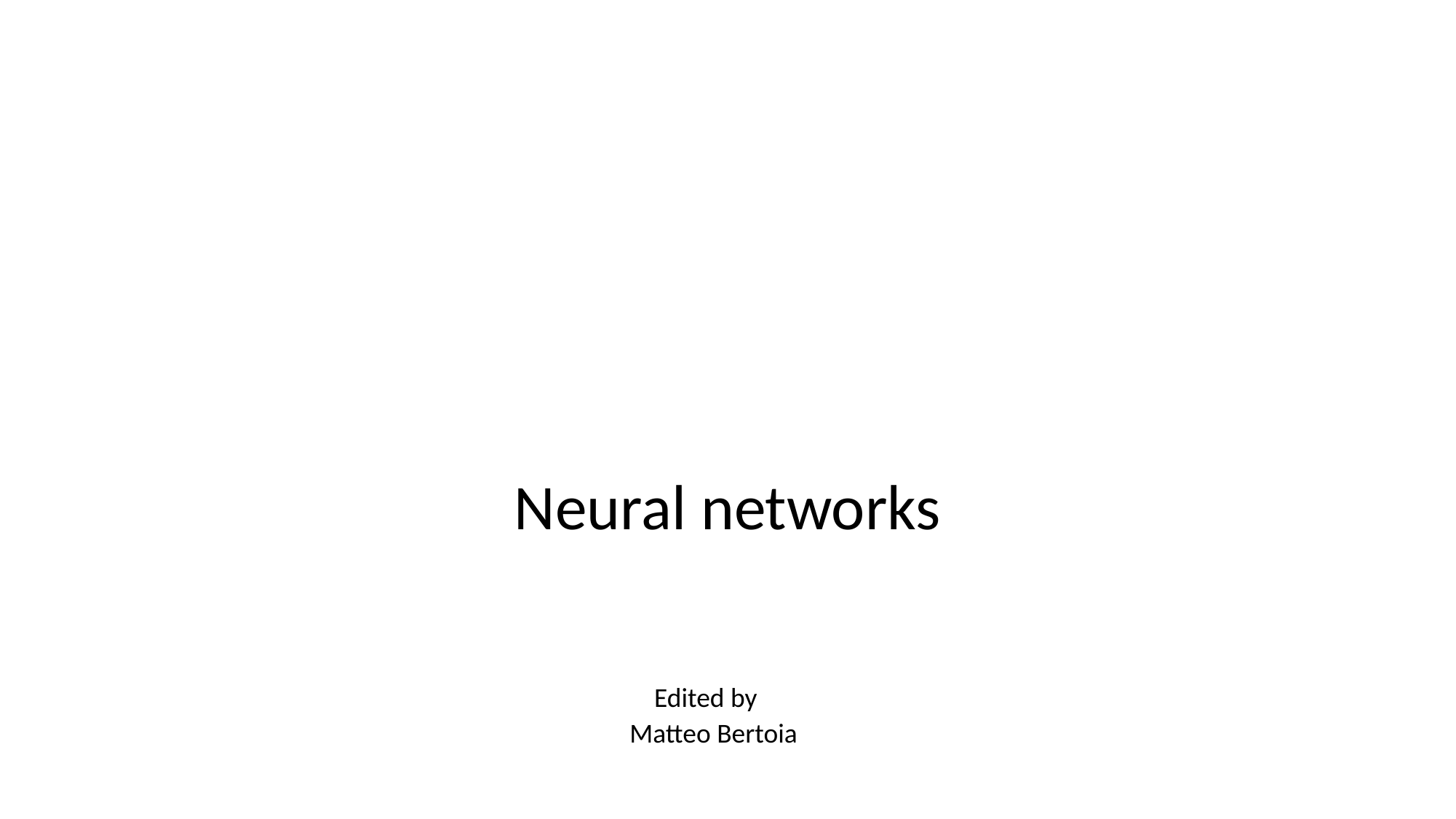

# Neural networks
Edited by
Matteo Bertoia